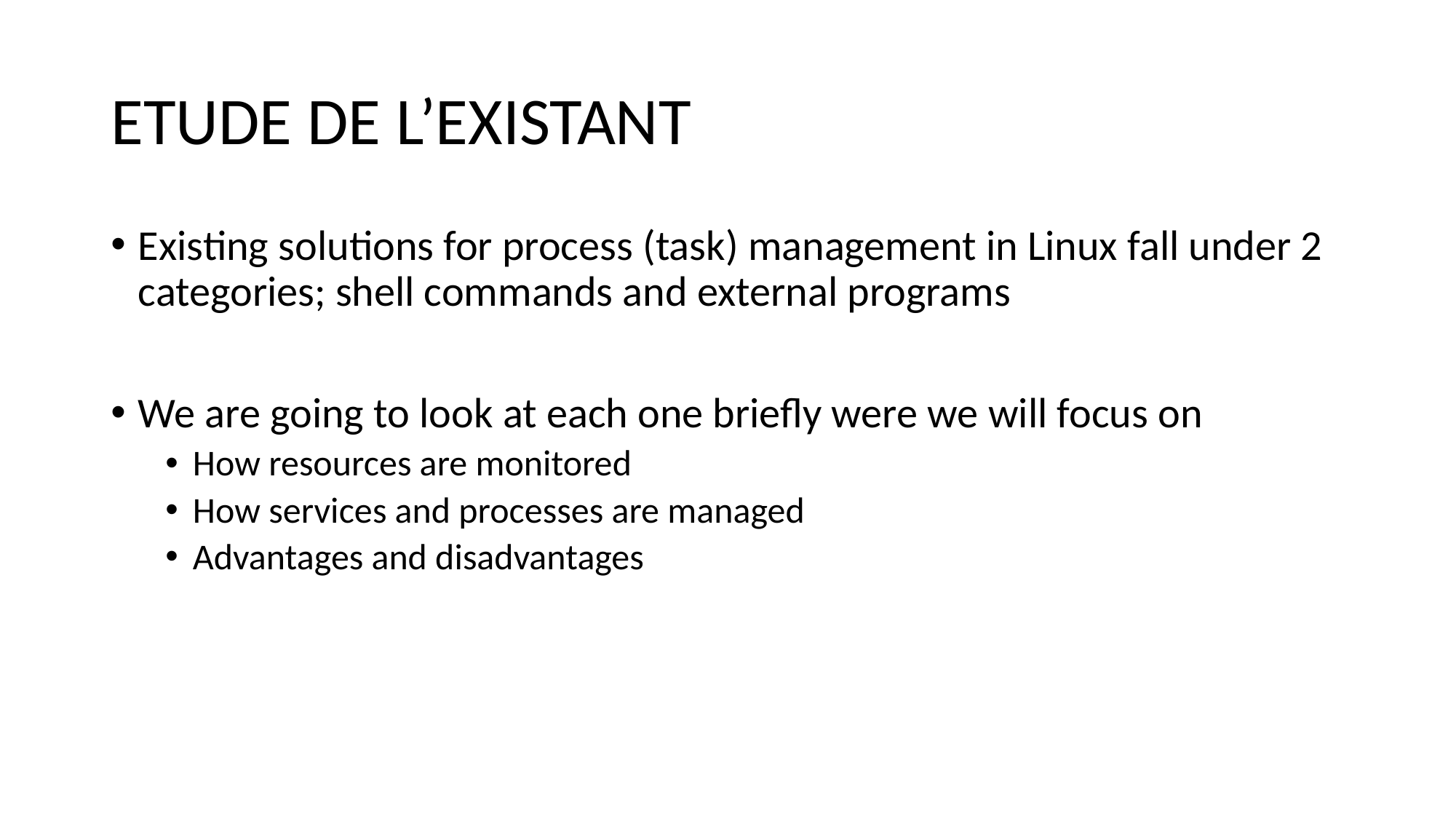

# ETUDE DE L’EXISTANT
Existing solutions for process (task) management in Linux fall under 2 categories; shell commands and external programs

We are going to look at each one briefly were we will focus on
How resources are monitored
How services and processes are managed
Advantages and disadvantages